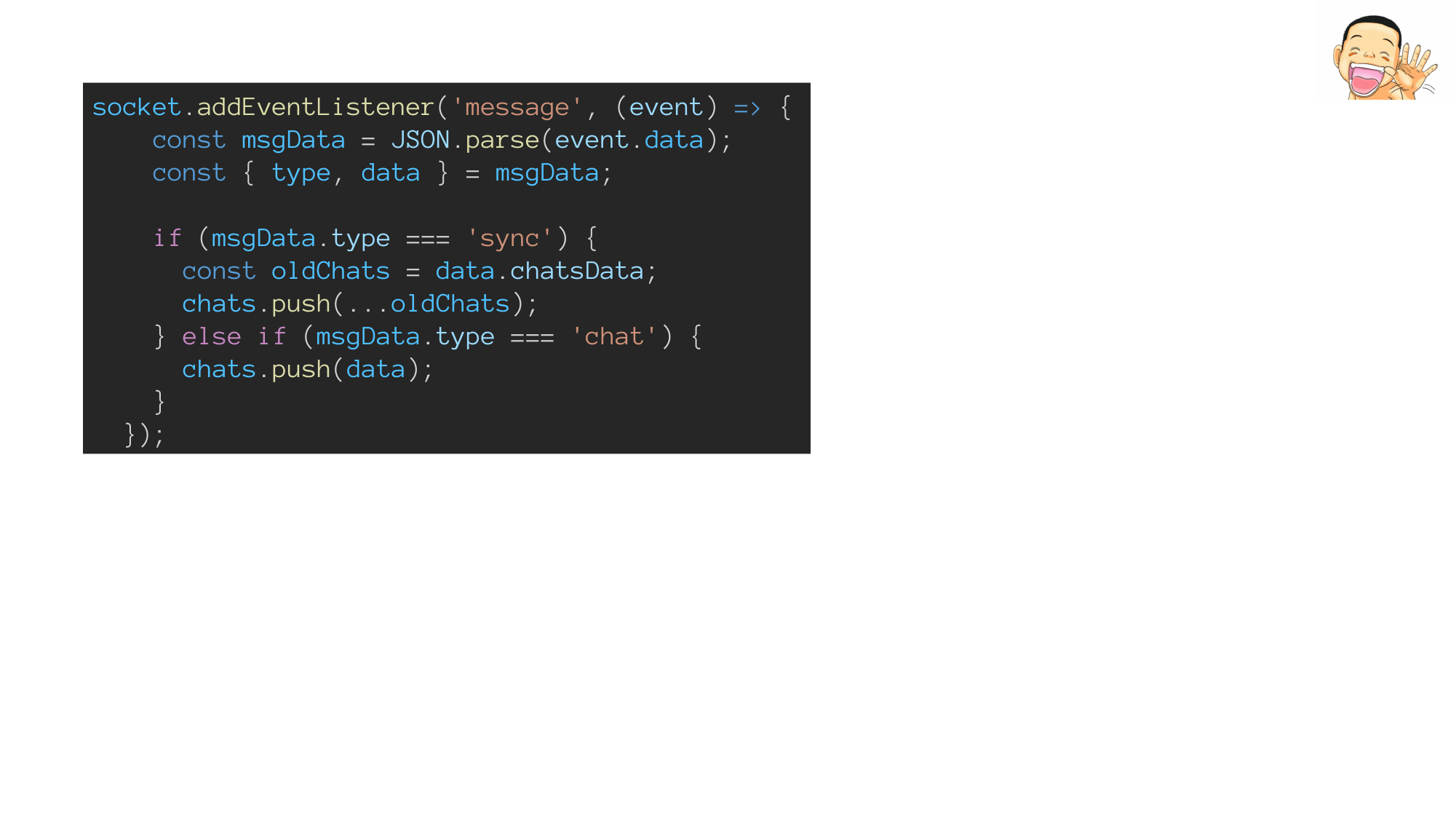

socket.addEventListener('message', (event) => {
    const msgData = JSON.parse(event.data);
    const { type, data } = msgData;
    if (msgData.type === 'sync') {
      const oldChats = data.chatsData;
      chats.push(...oldChats);
    } else if (msgData.type === 'chat') {
      chats.push(data);
    }
  });